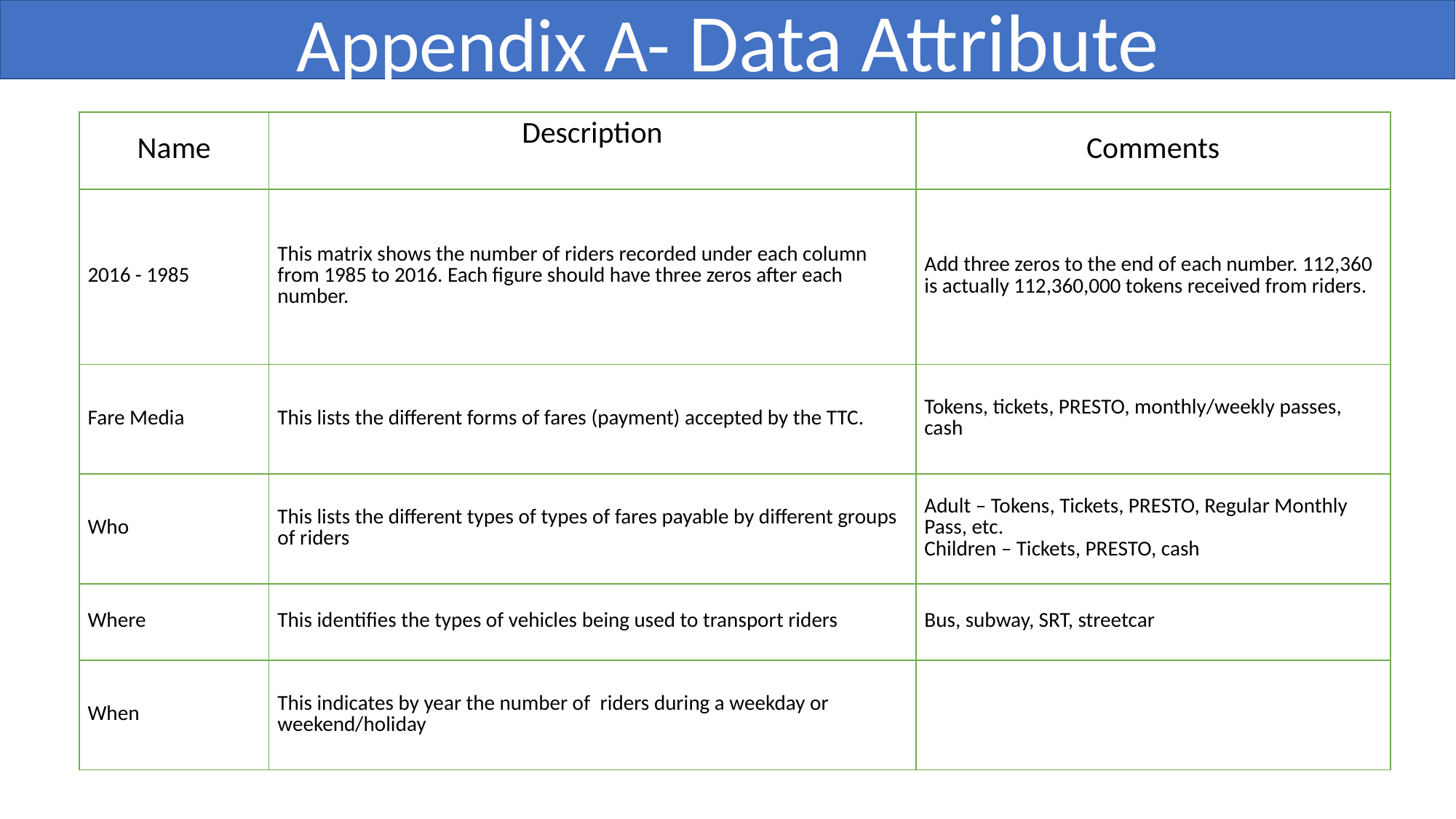

Appendix A- Data Attribute
| Name | Description | Comments |
| --- | --- | --- |
| 2016 - 1985 | This matrix shows the number of riders recorded under each column from 1985 to 2016. Each figure should have three zeros after each number. | Add three zeros to the end of each number. 112,360 is actually 112,360,000 tokens received from riders. |
| Fare Media | This lists the different forms of fares (payment) accepted by the TTC. | Tokens, tickets, PRESTO, monthly/weekly passes, cash |
| Who | This lists the different types of types of fares payable by different groups of riders | Adult – Tokens, Tickets, PRESTO, Regular Monthly Pass, etc. Children – Tickets, PRESTO, cash |
| Where | This identifies the types of vehicles being used to transport riders | Bus, subway, SRT, streetcar |
| When | This indicates by year the number of  riders during a weekday or weekend/holiday |  |